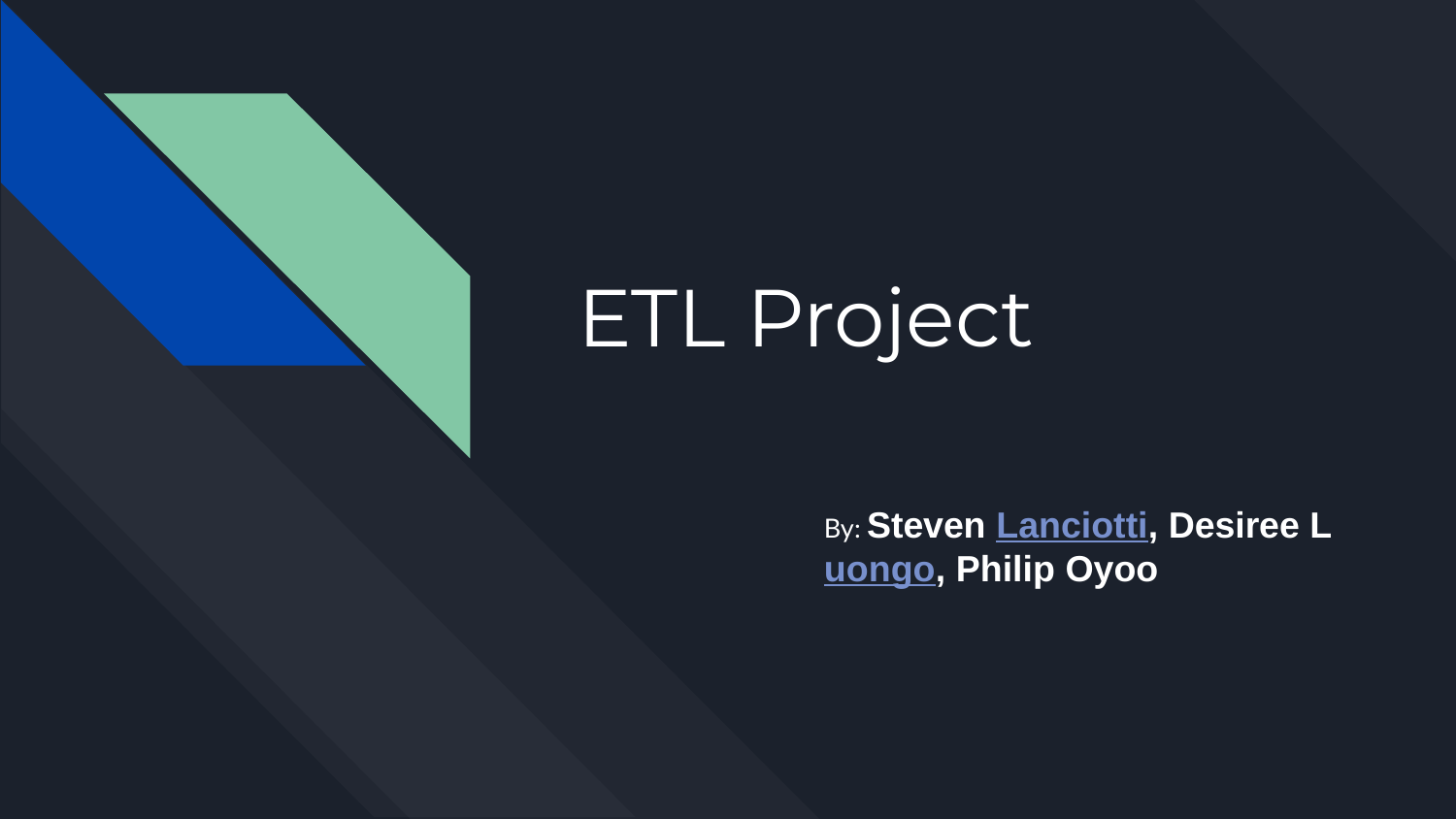

# ETL Project
By: Steven Lanciotti, Desiree Luongo, Philip Oyoo